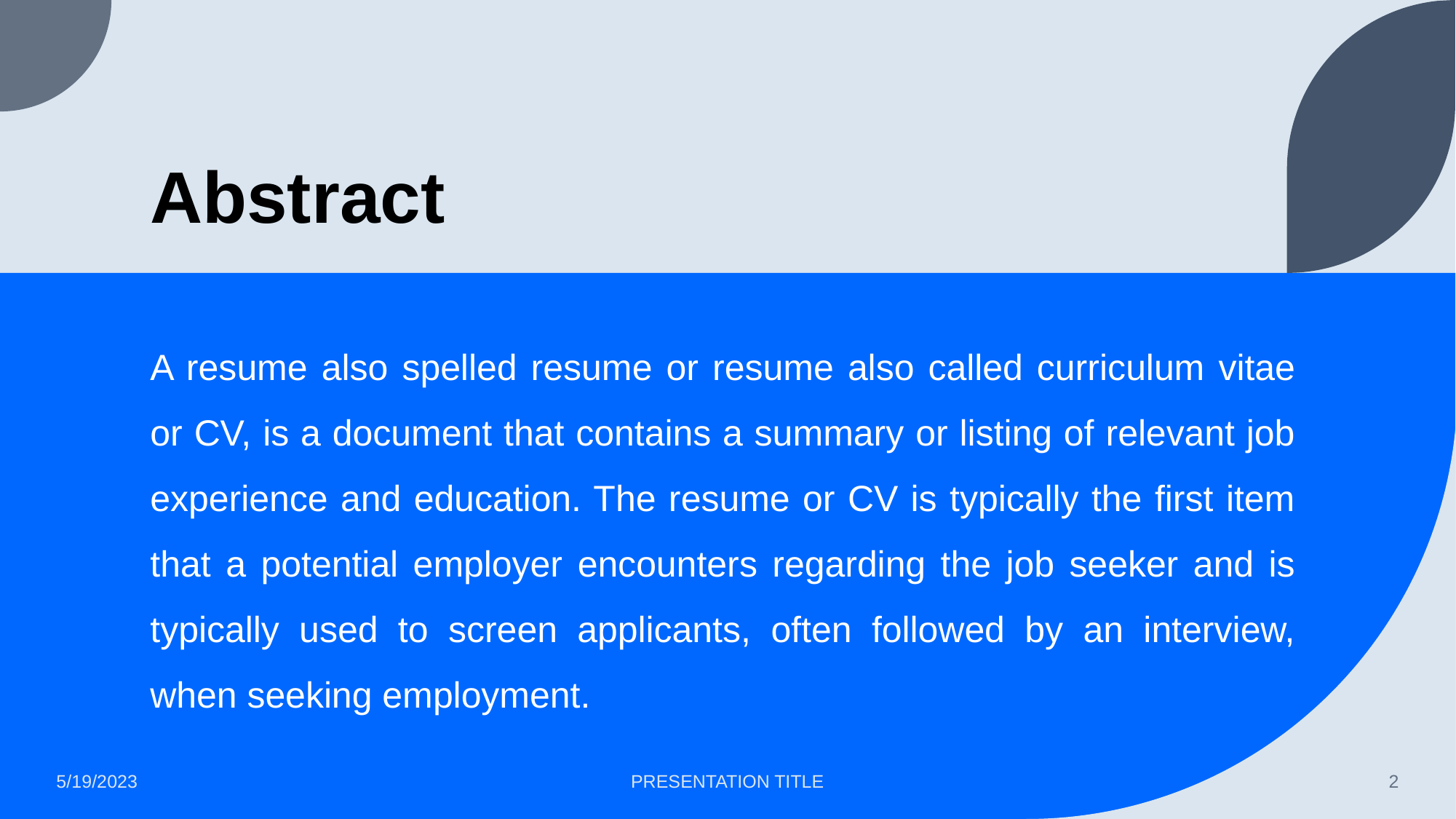

# Abstract
A resume also spelled resume or resume also called curriculum vitae or CV, is a document that contains a summary or listing of relevant job experience and education. The resume or CV is typically the first item that a potential employer encounters regarding the job seeker and is typically used to screen applicants, often followed by an interview, when seeking employment.
5/19/2023
PRESENTATION TITLE
2